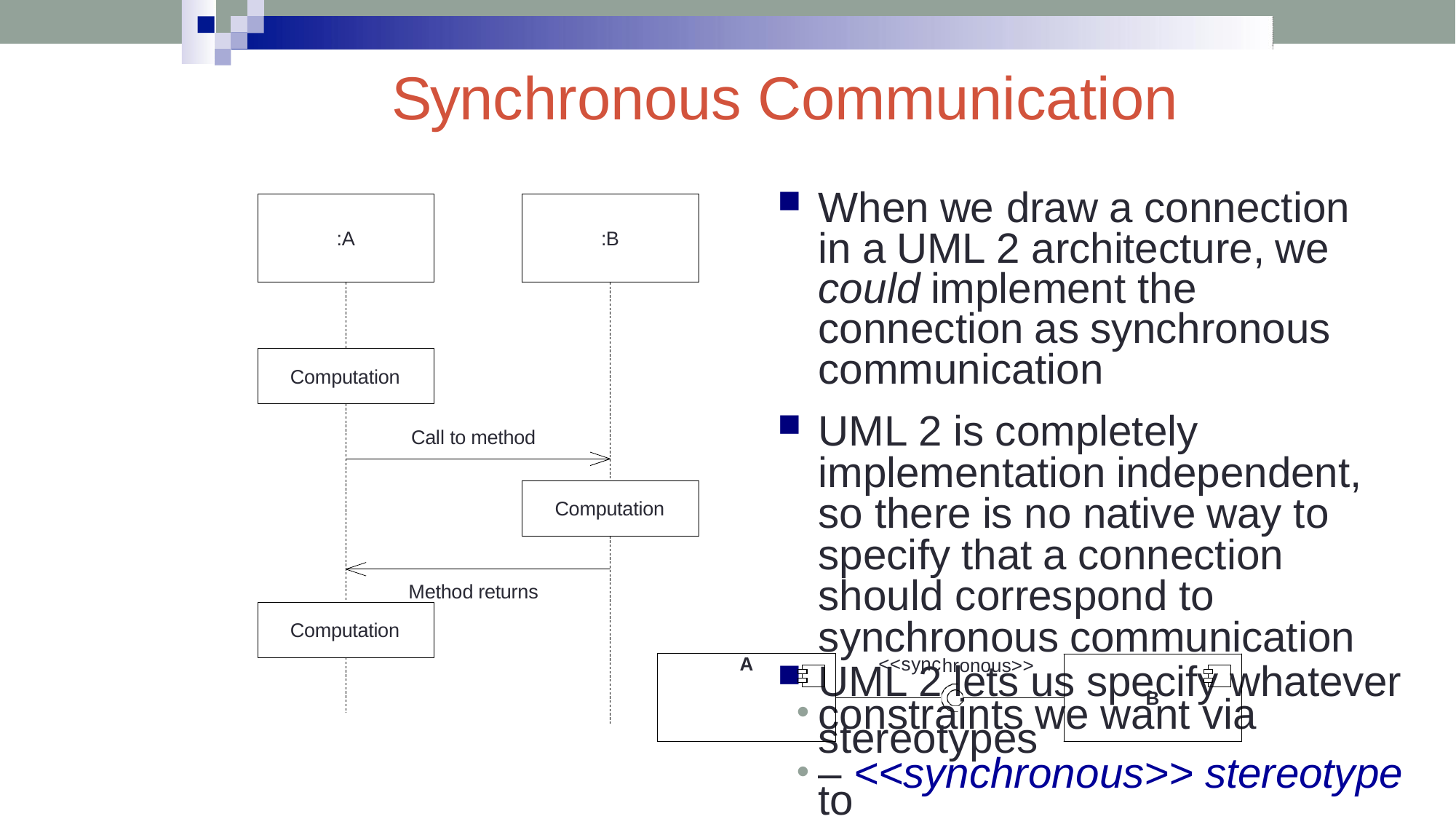

# Synchronous Communication
When we draw a connection in a UML 2 architecture, we could implement the connection as synchronous communication
UML 2 is completely implementation independent, so there is no native way to specify that a connection should correspond to synchronous communication
UML 2 lets us specify whatever
constraints we want via stereotypes
– <<synchronous>> stereotype to
denote that a connection should be implemented with synchronous semantics

:A
:B

Computation

Call to method

Computation

Method returns

Computation
hronous>>
| A | <<sync |
| --- | --- |
|  |  |

B